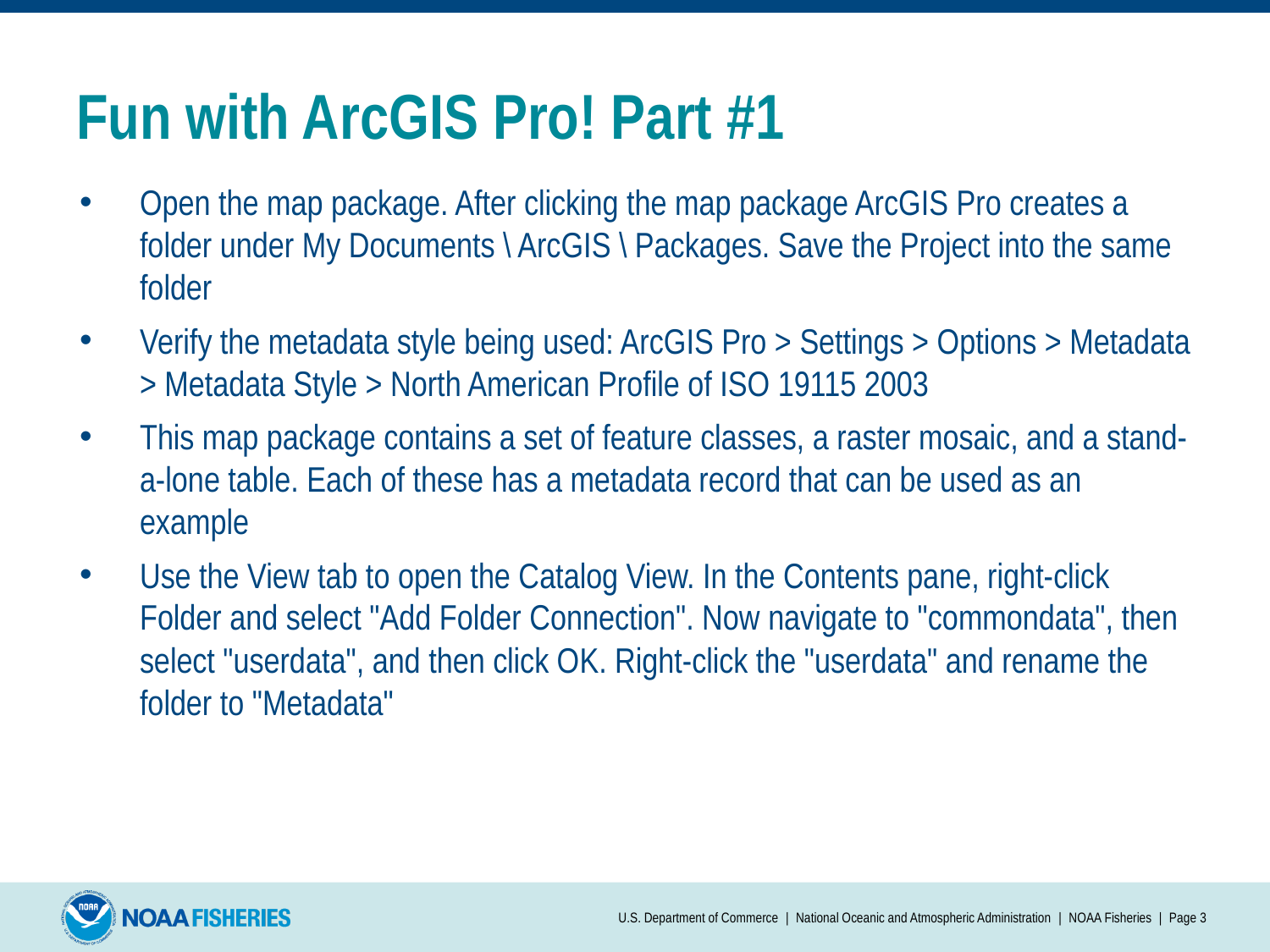

# Fun with ArcGIS Pro! Part #1
Open the map package. After clicking the map package ArcGIS Pro creates a folder under My Documents \ ArcGIS \ Packages. Save the Project into the same folder
Verify the metadata style being used: ArcGIS Pro > Settings > Options > Metadata > Metadata Style > North American Profile of ISO 19115 2003
This map package contains a set of feature classes, a raster mosaic, and a stand-a-lone table. Each of these has a metadata record that can be used as an example
Use the View tab to open the Catalog View. In the Contents pane, right-click Folder and select "Add Folder Connection". Now navigate to "commondata", then select "userdata", and then click OK. Right-click the "userdata" and rename the folder to "Metadata"
U.S. Department of Commerce | National Oceanic and Atmospheric Administration | NOAA Fisheries | Page 3